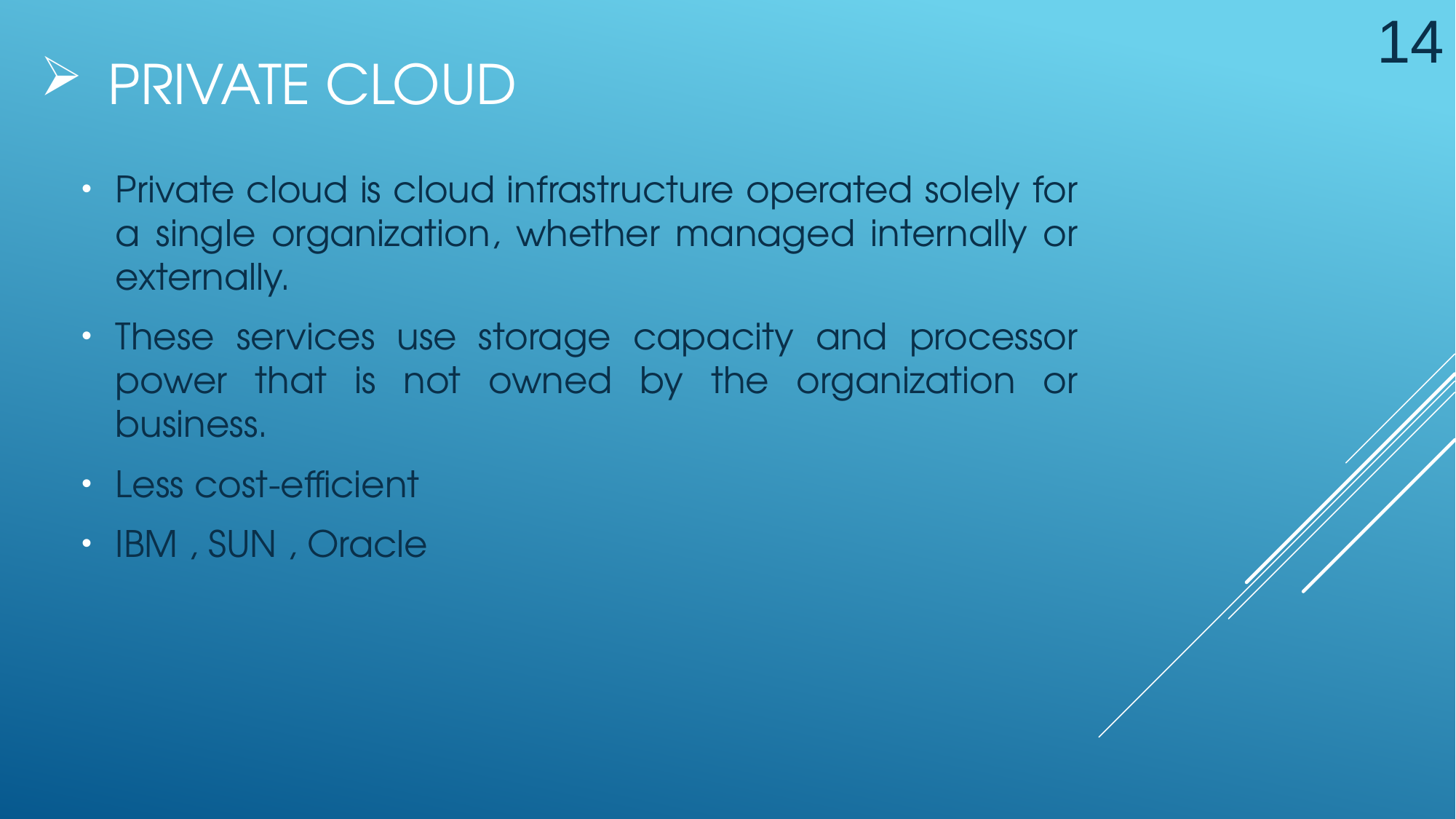

14
# Private cloud
Private cloud is cloud infrastructure operated solely for a single organization, whether managed internally or externally.
These services use storage capacity and processor power that is not owned by the organization or business.
Less cost-efficient
IBM , SUN , Oracle